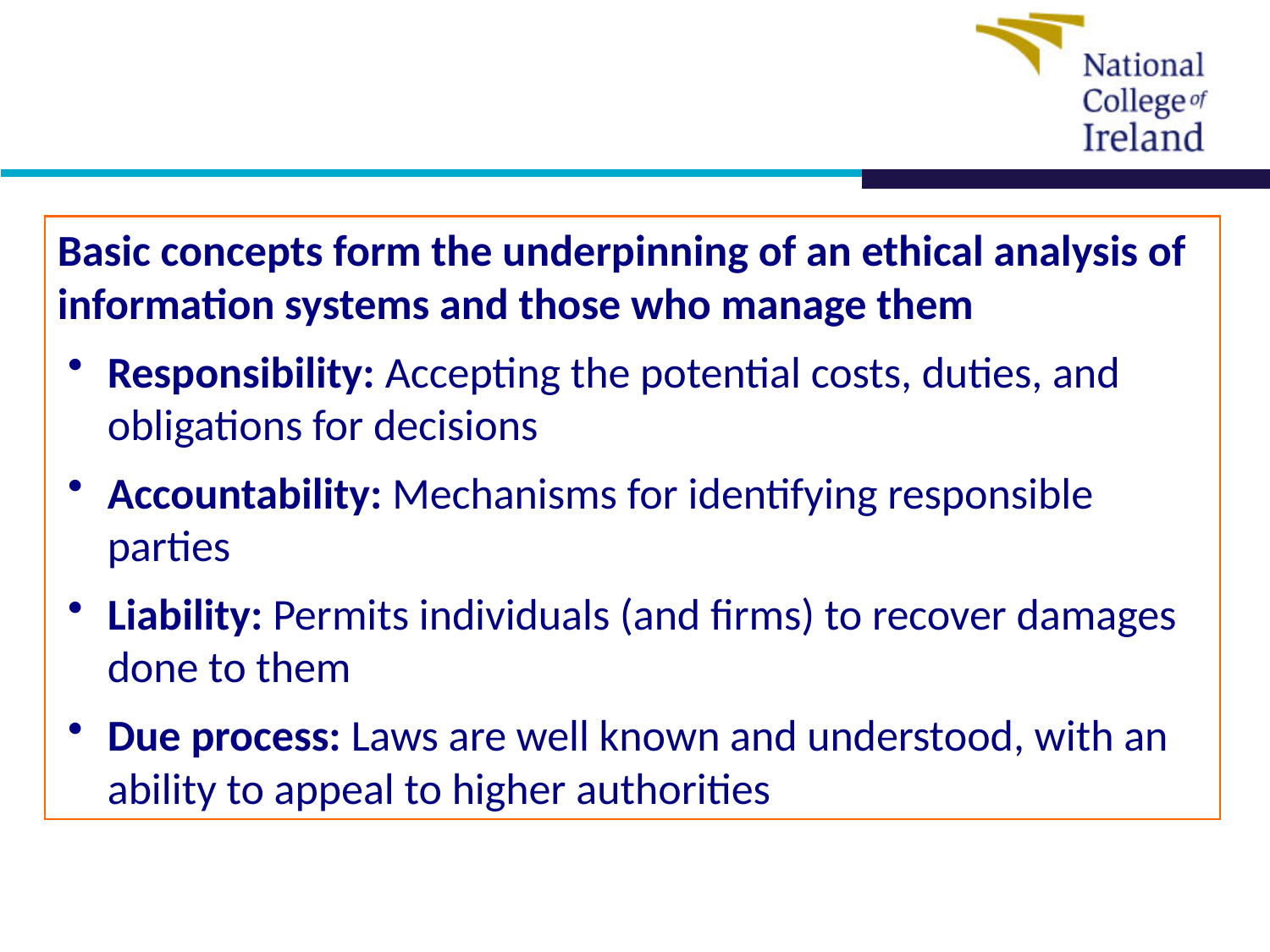

Basic concepts form the underpinning of an ethical analysis of information systems and those who manage them
Responsibility: Accepting the potential costs, duties, and obligations for decisions
Accountability: Mechanisms for identifying responsible parties
Liability: Permits individuals (and firms) to recover damages done to them
Due process: Laws are well known and understood, with an ability to appeal to higher authorities